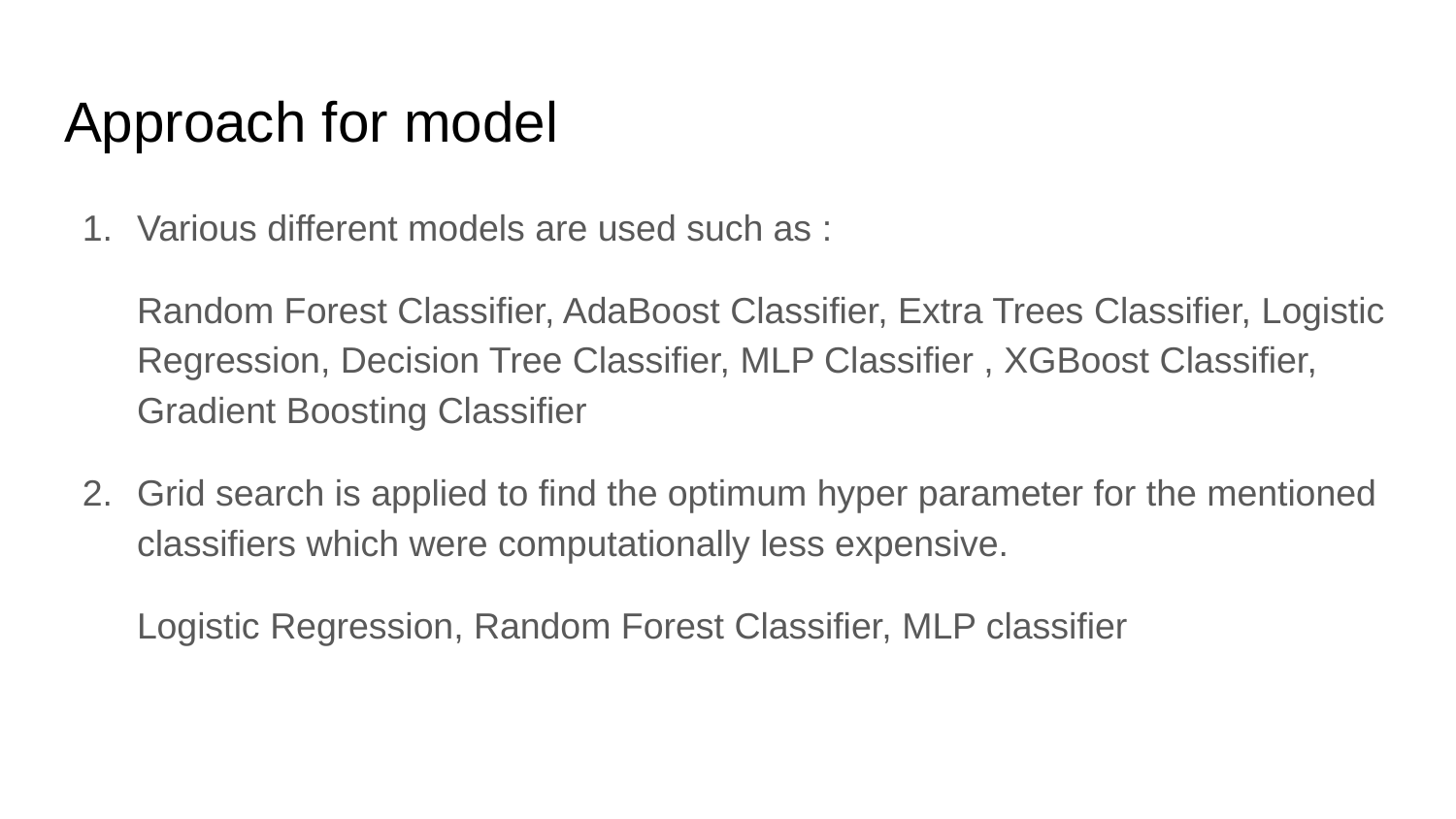

# Approach for model
Various different models are used such as :
Random Forest Classifier, AdaBoost Classifier, Extra Trees Classifier, Logistic Regression, Decision Tree Classifier, MLP Classifier , XGBoost Classifier, Gradient Boosting Classifier
Grid search is applied to find the optimum hyper parameter for the mentioned classifiers which were computationally less expensive.
Logistic Regression, Random Forest Classifier, MLP classifier